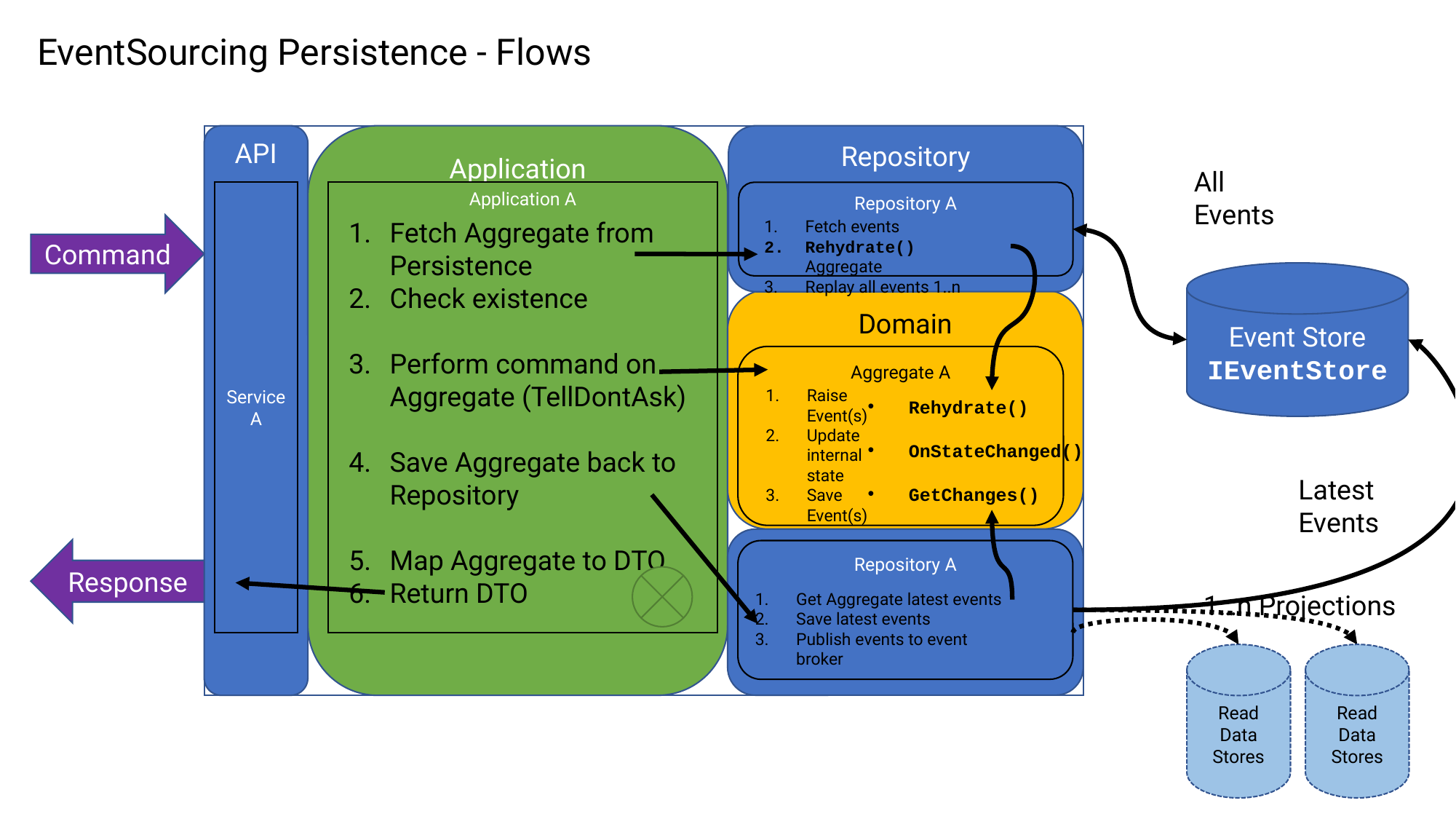

EventSourcing Persistence - Flows

API
Application
Repository
Repository A
Fetch events
Rehydrate() Aggregate
Replay all events 1..n
All
Events
Service A
Application A
Fetch Aggregate from Persistence
Check existence

Perform command on Aggregate (TellDontAsk)

Save Aggregate back to Repository

Map Aggregate to DTO
Return DTO
Command
Event Store
IEventStore
Domain
Aggregate A
Raise Event(s)
Update internal state
Save Event(s)
Rehydrate()

OnStateChanged()

GetChanges()
Latest
Events

Repository A
Get Aggregate latest events
Save latest events
Publish events to event broker
Response

1…n Projections
Read
Data Stores
Read
Data Stores